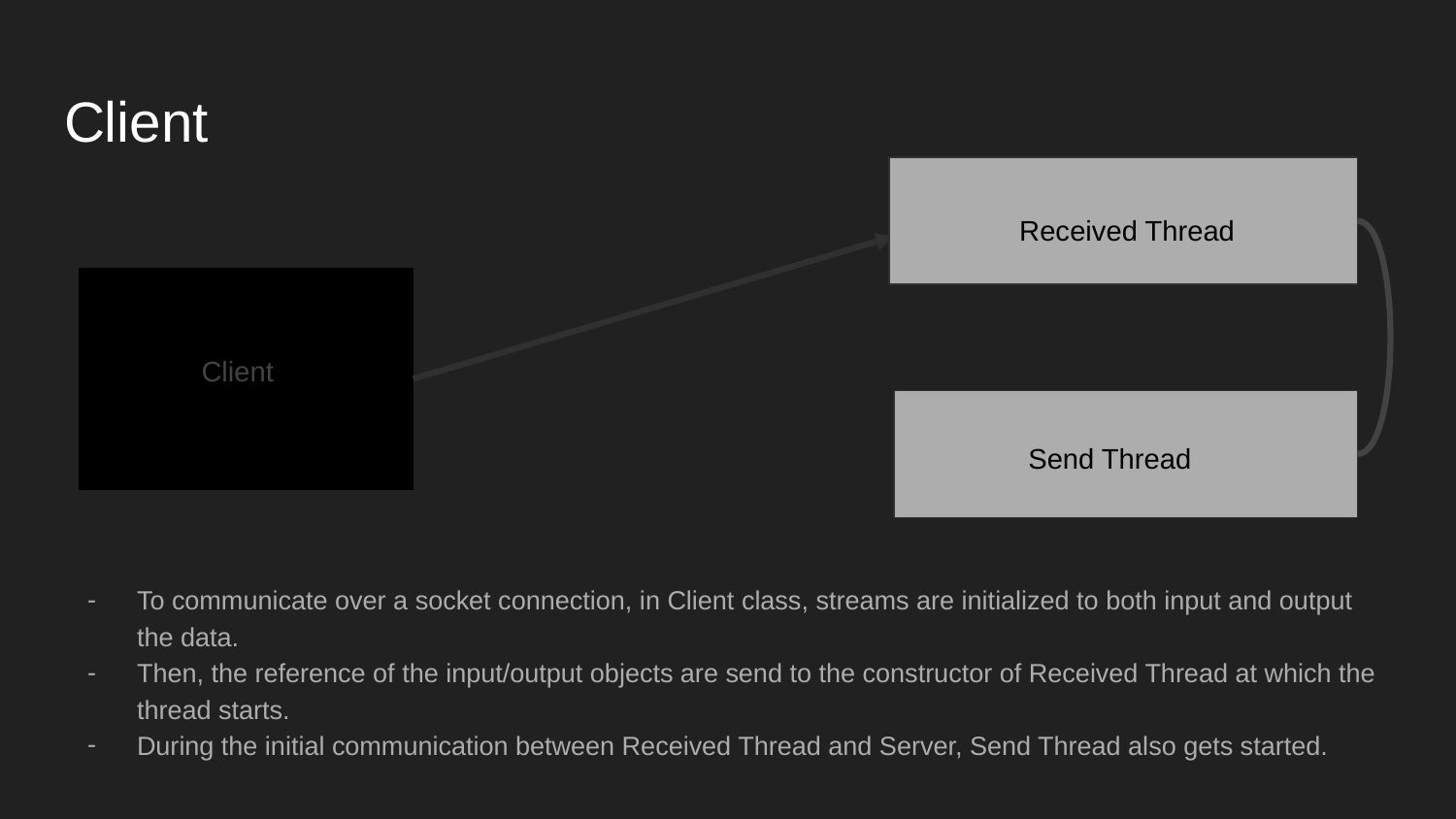

# Client

Received Thread

Client

Send Thread
To communicate over a socket connection, in Client class, streams are initialized to both input and output the data.
Then, the reference of the input/output objects are send to the constructor of Received Thread at which the thread starts.
During the initial communication between Received Thread and Server, Send Thread also gets started.